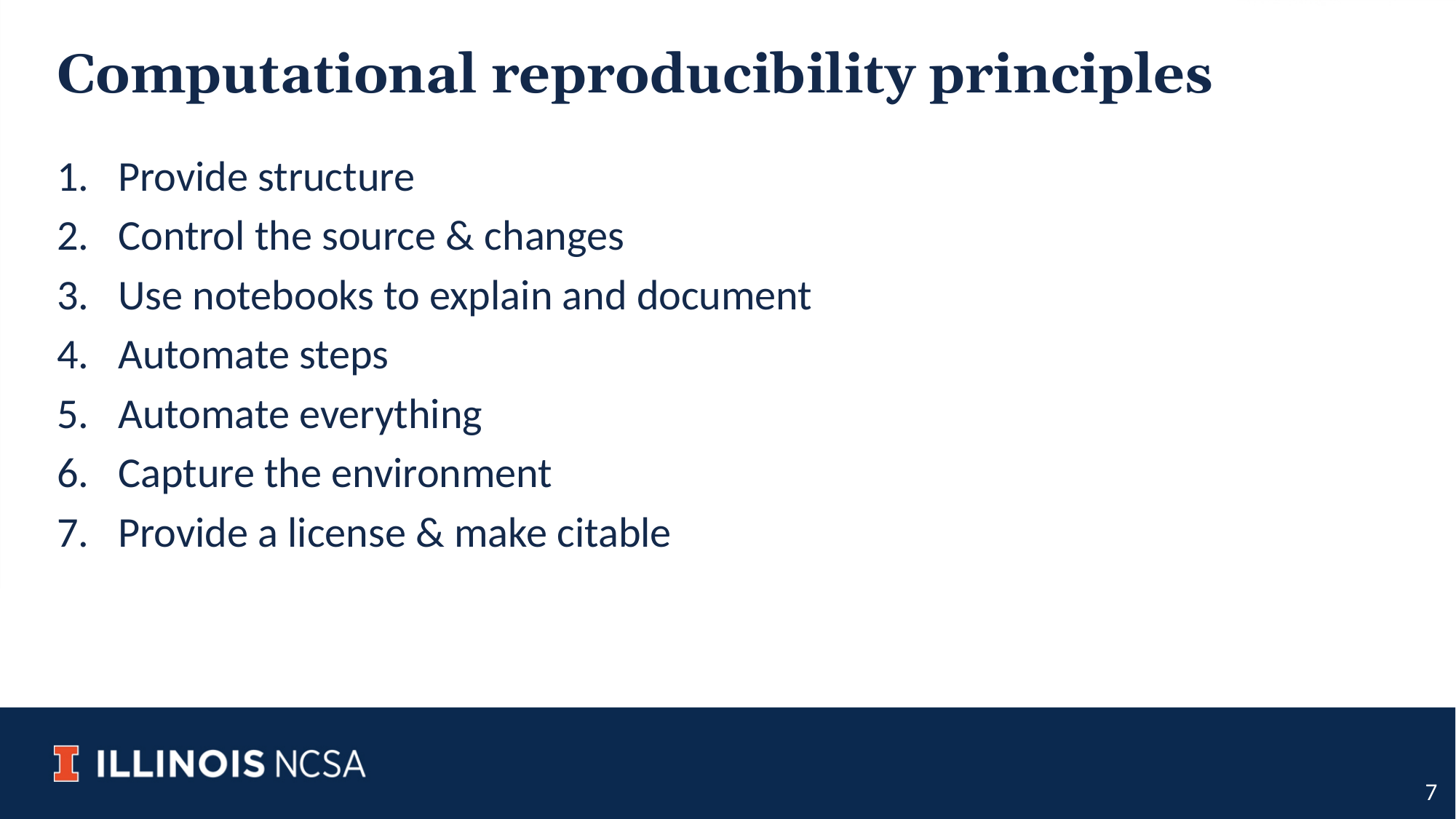

# Computational reproducibility principles
Provide structure
Control the source & changes
Use notebooks to explain and document
Automate steps
Automate everything
Capture the environment
Provide a license & make citable